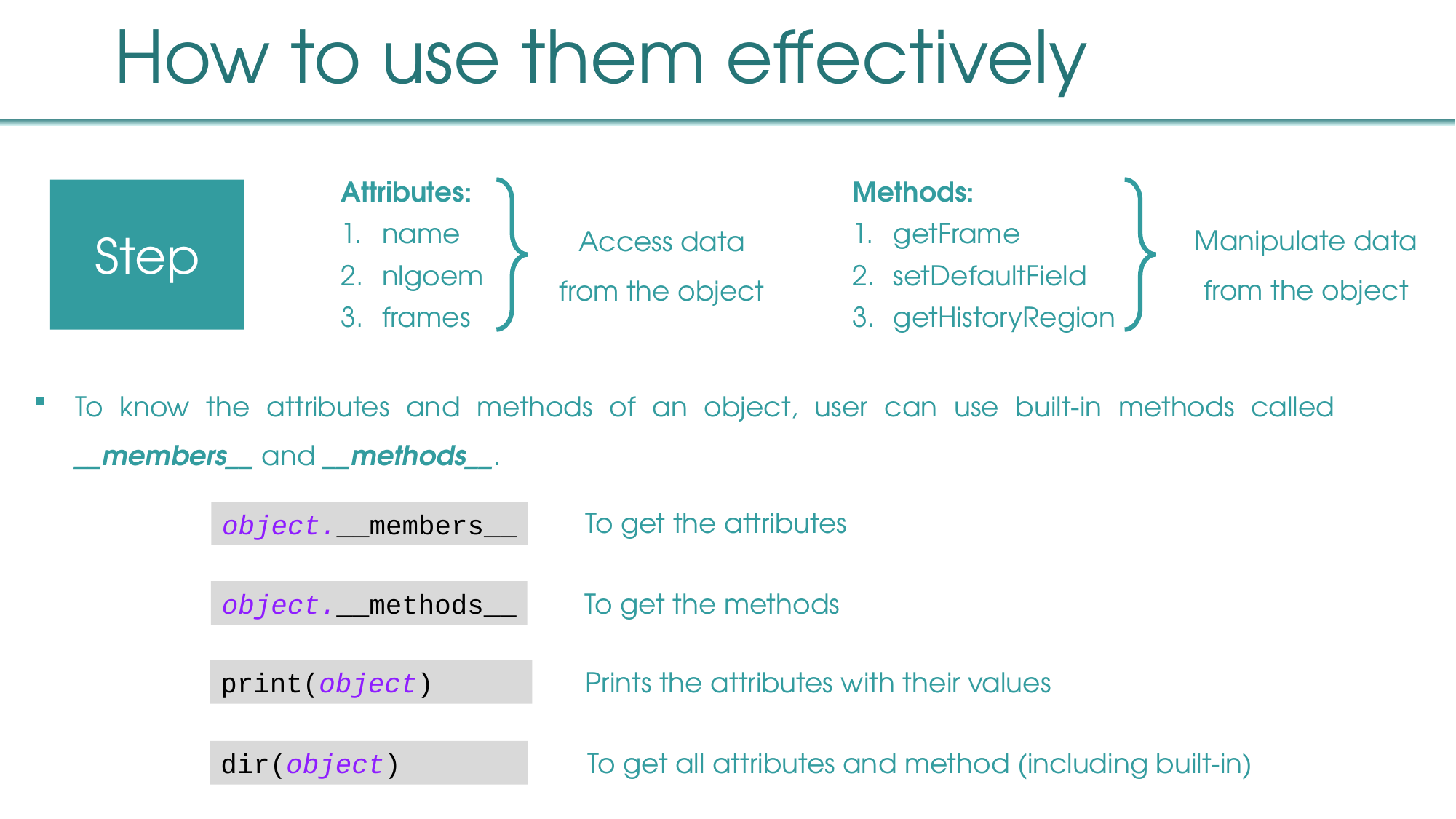

# How to use them effectively
Methods:
getFrame
setDefaultField
getHistoryRegion
Attributes:
name
nlgoem
frames
Step

Manipulate data from the object
Access data from the object
To know the attributes and methods of an object, user can use built-in methods called __members__ and __methods__.
To get the attributes
object.__members__
object.__methods__
To get the methods
print(object)
Prints the attributes with their values
dir(object)
To get all attributes and method (including built-in)